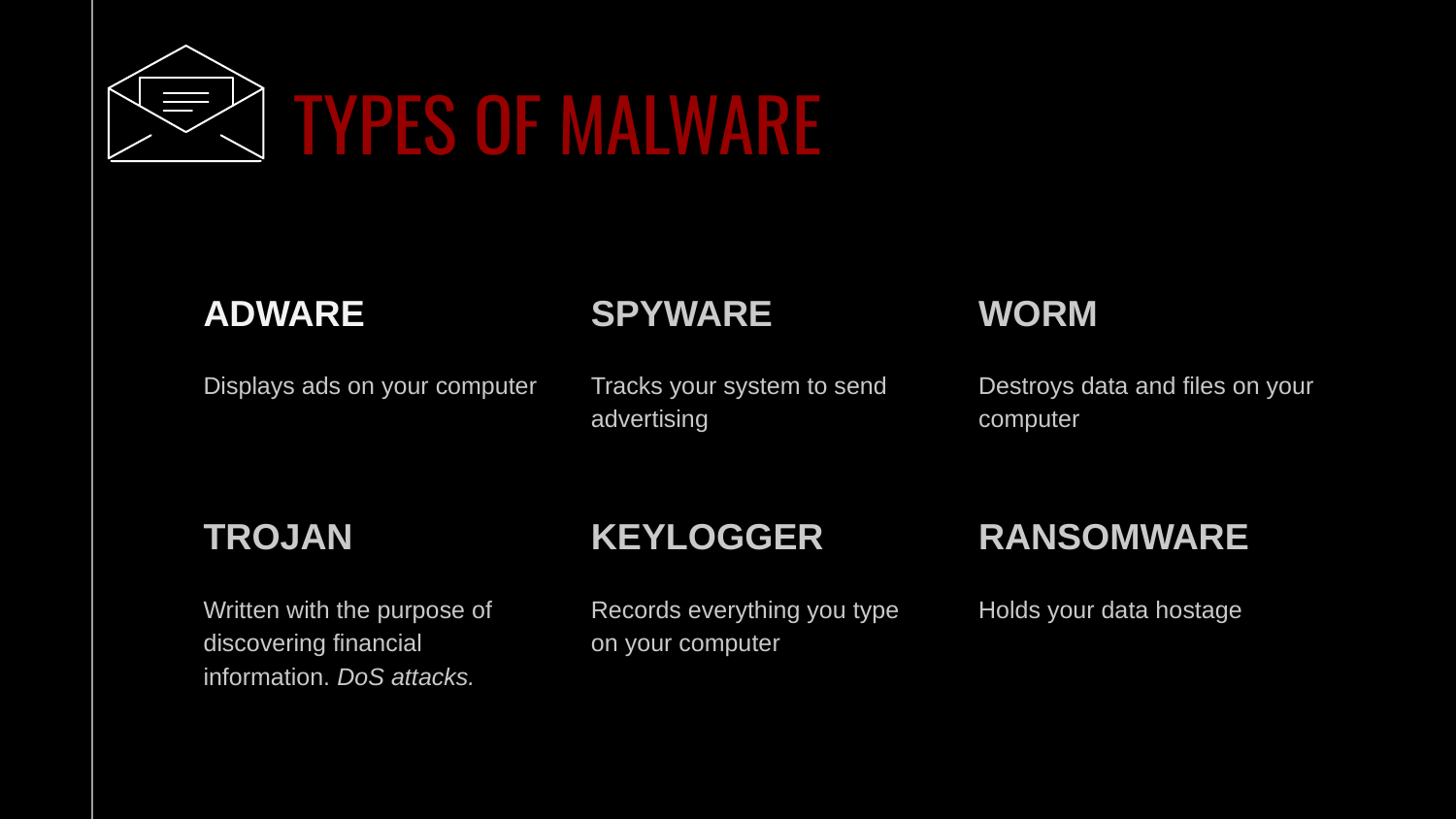

TYPES OF MALWARE
WORM
Destroys data and files on your computer

ADWARE
Displays ads on your computer
SPYWARE
Tracks your system to send advertising
TROJAN
Written with the purpose of discovering financial information. DoS attacks.
KEYLOGGER
Records everything you type on your computer
RANSOMWARE
Holds your data hostage